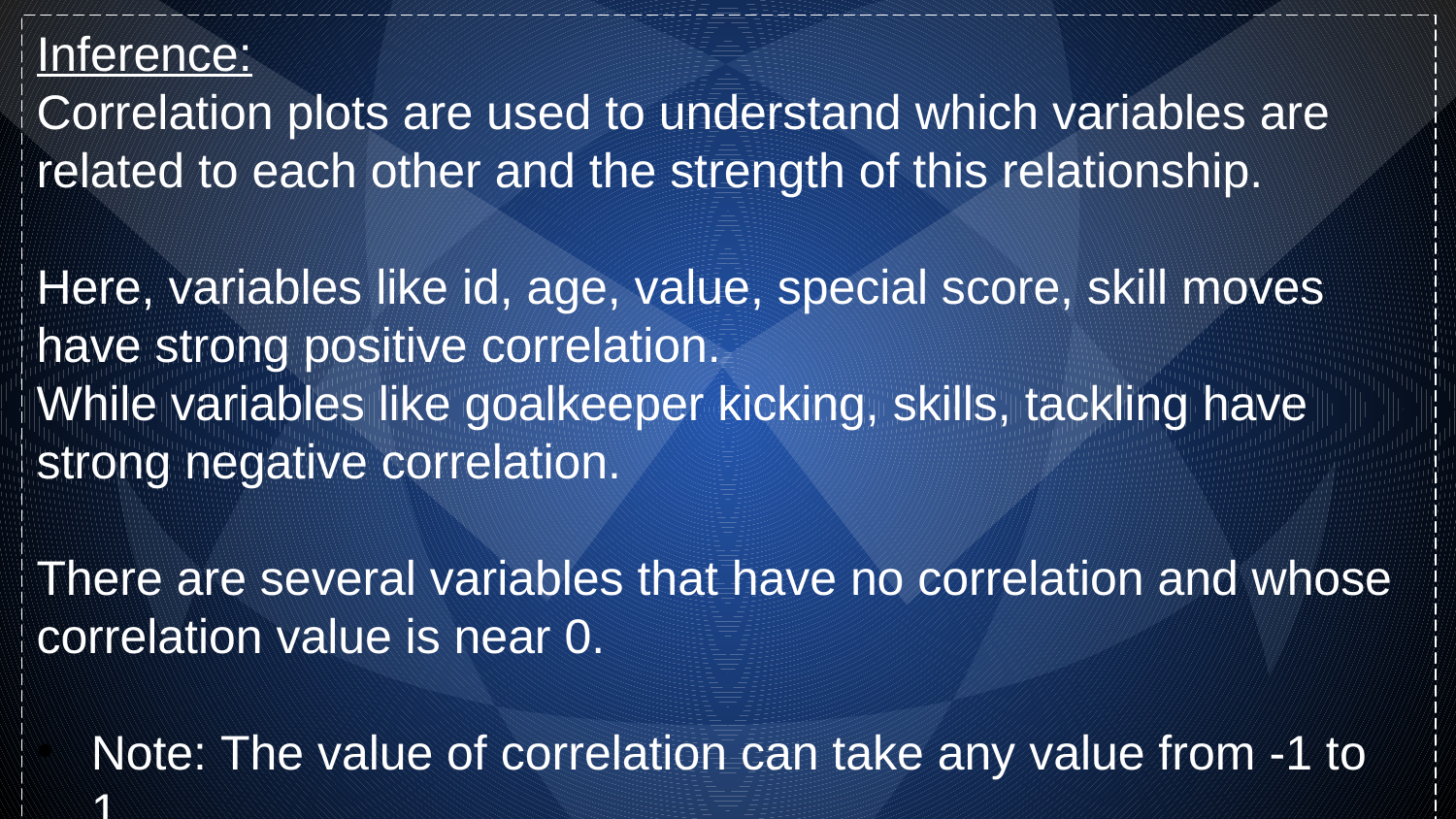

Inference:
Correlation plots are used to understand which variables are related to each other and the strength of this relationship.

Here, variables like id, age, value, special score, skill moves have strong positive correlation.
While variables like goalkeeper kicking, skills, tackling have strong negative correlation.

There are several variables that have no correlation and whose correlation value is near 0.

Note: The value of correlation can take any value from -1 to 1.